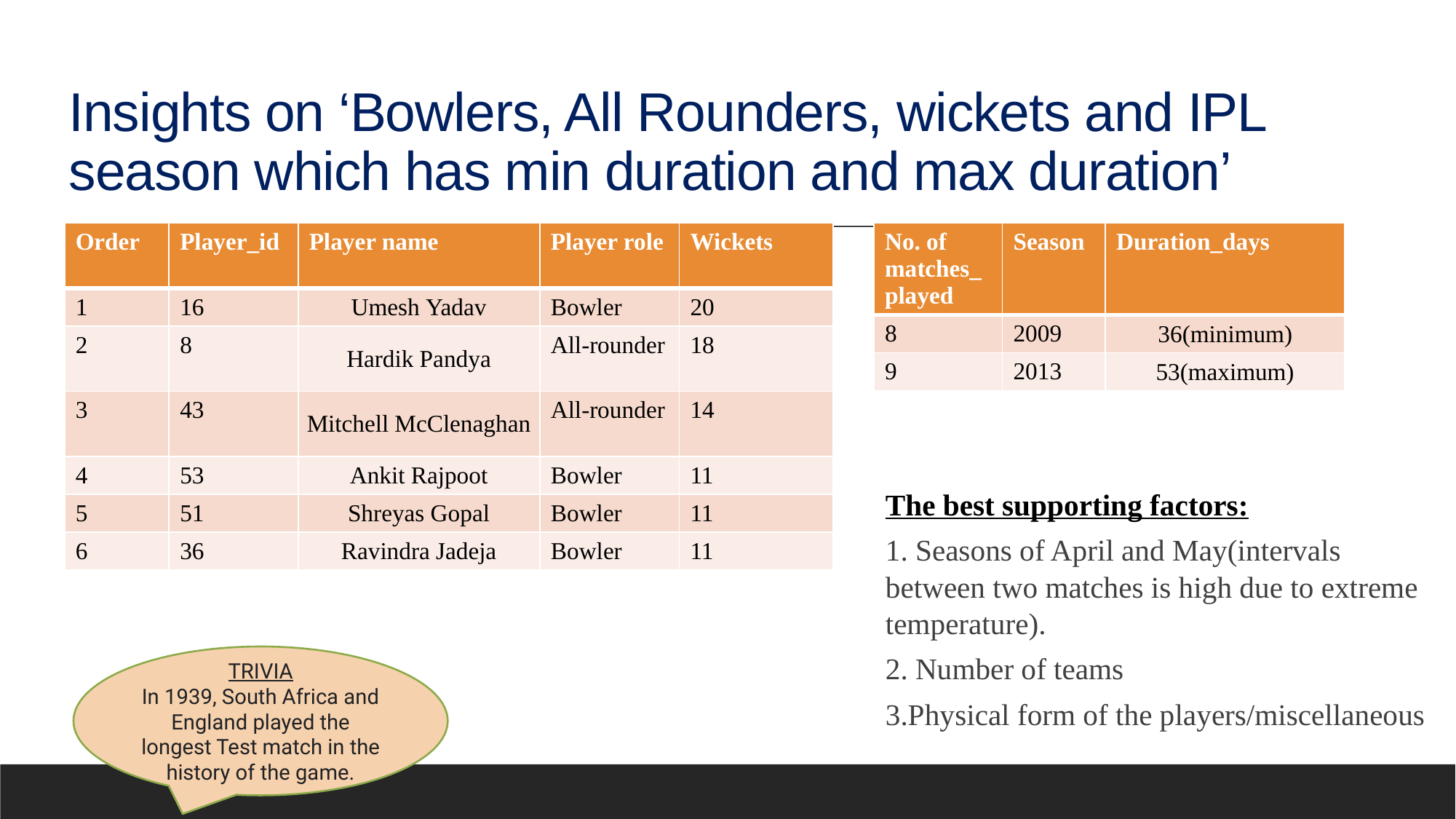

# Insights on ‘Bowlers, All Rounders, wickets and IPL season which has min duration and max duration’
| Order | Player\_id | Player name | Player role | Wickets |
| --- | --- | --- | --- | --- |
| 1 | 16 | Umesh Yadav | Bowler | 20 |
| 2 | 8 | Hardik Pandya | All-rounder | 18 |
| 3 | 43 | Mitchell McClenaghan | All-rounder | 14 |
| 4 | 53 | Ankit Rajpoot | Bowler | 11 |
| 5 | 51 | Shreyas Gopal | Bowler | 11 |
| 6 | 36 | Ravindra Jadeja | Bowler | 11 |
| No. of matches\_played | Season | Duration\_days |
| --- | --- | --- |
| 8 | 2009 | 36(minimum) |
| 9 | 2013 | 53(maximum) |
The best supporting factors:
1. Seasons of April and May(intervals between two matches is high due to extreme temperature).
2. Number of teams
3.Physical form of the players/miscellaneous
TRIVIA
In 1939, South Africa and England played the longest Test match in the history of the game.